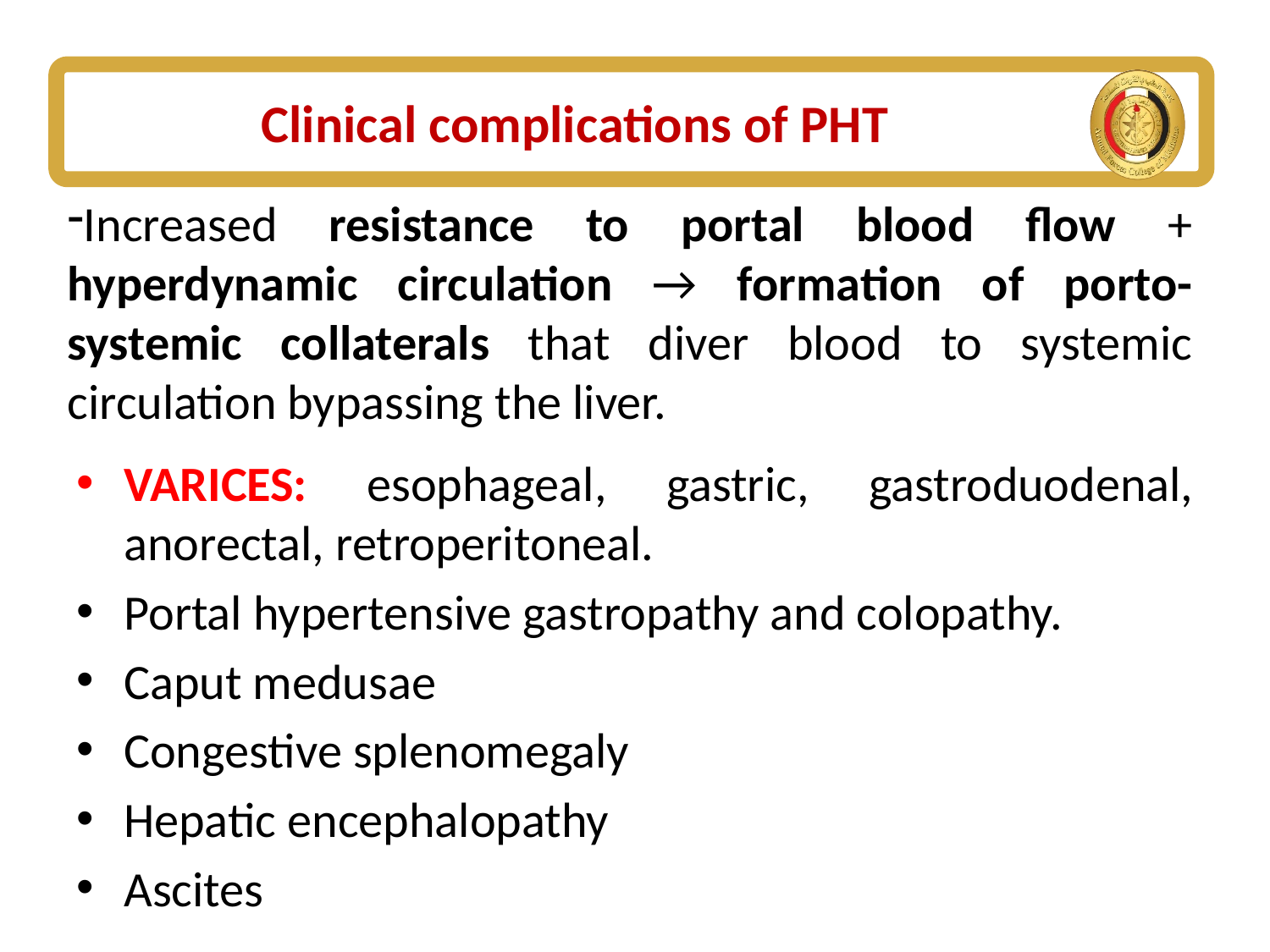

# Clinical complications of PHT
Increased resistance to portal blood flow + hyperdynamic circulation → formation of porto- systemic collaterals that diver blood to systemic circulation bypassing the liver.
VARICES: esophageal, gastric, gastroduodenal, anorectal, retroperitoneal.
Portal hypertensive gastropathy and colopathy.
Caput medusae
Congestive splenomegaly
Hepatic encephalopathy
Ascites